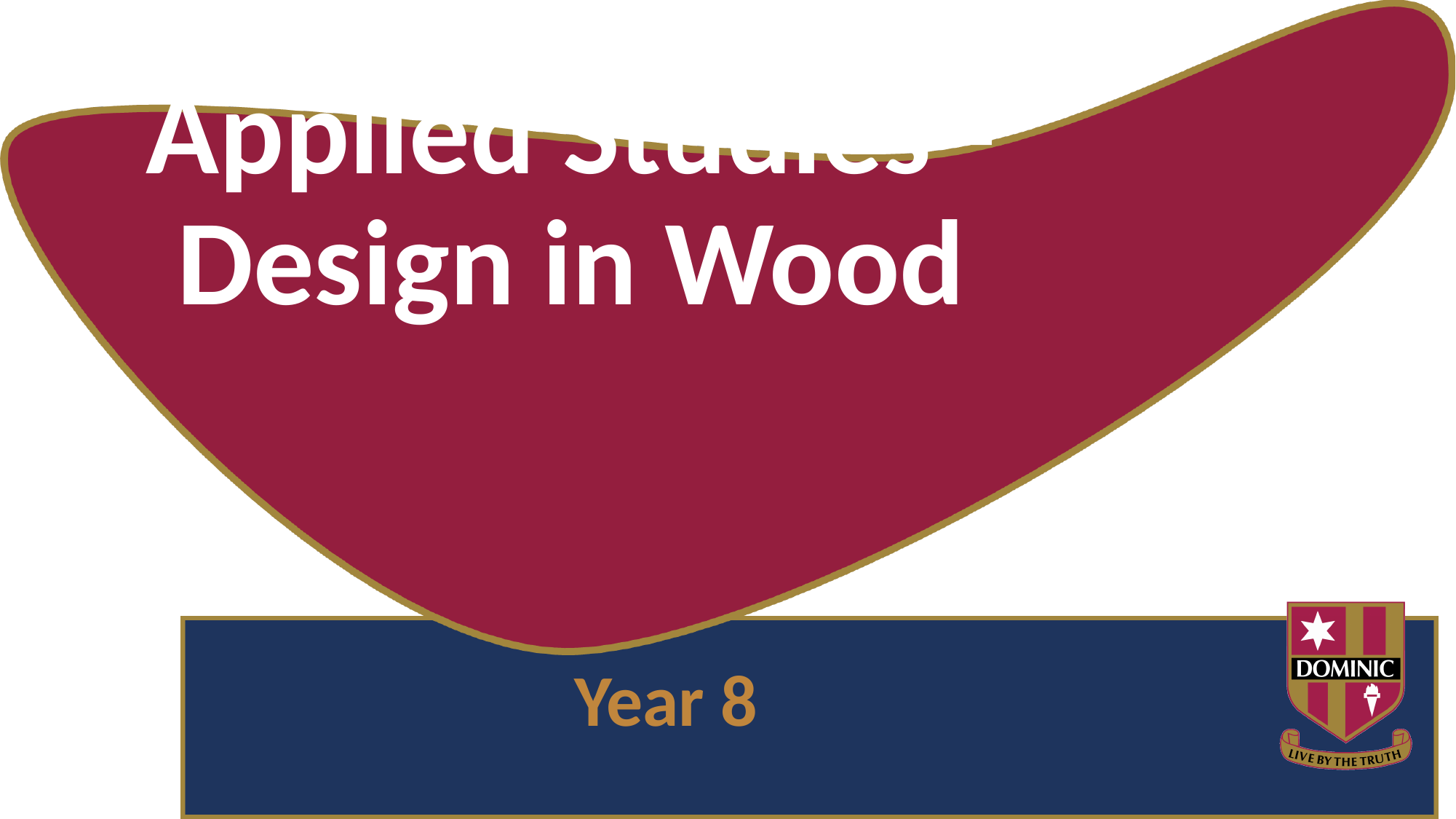

# Applied Studies - Design in Wood
Year 8